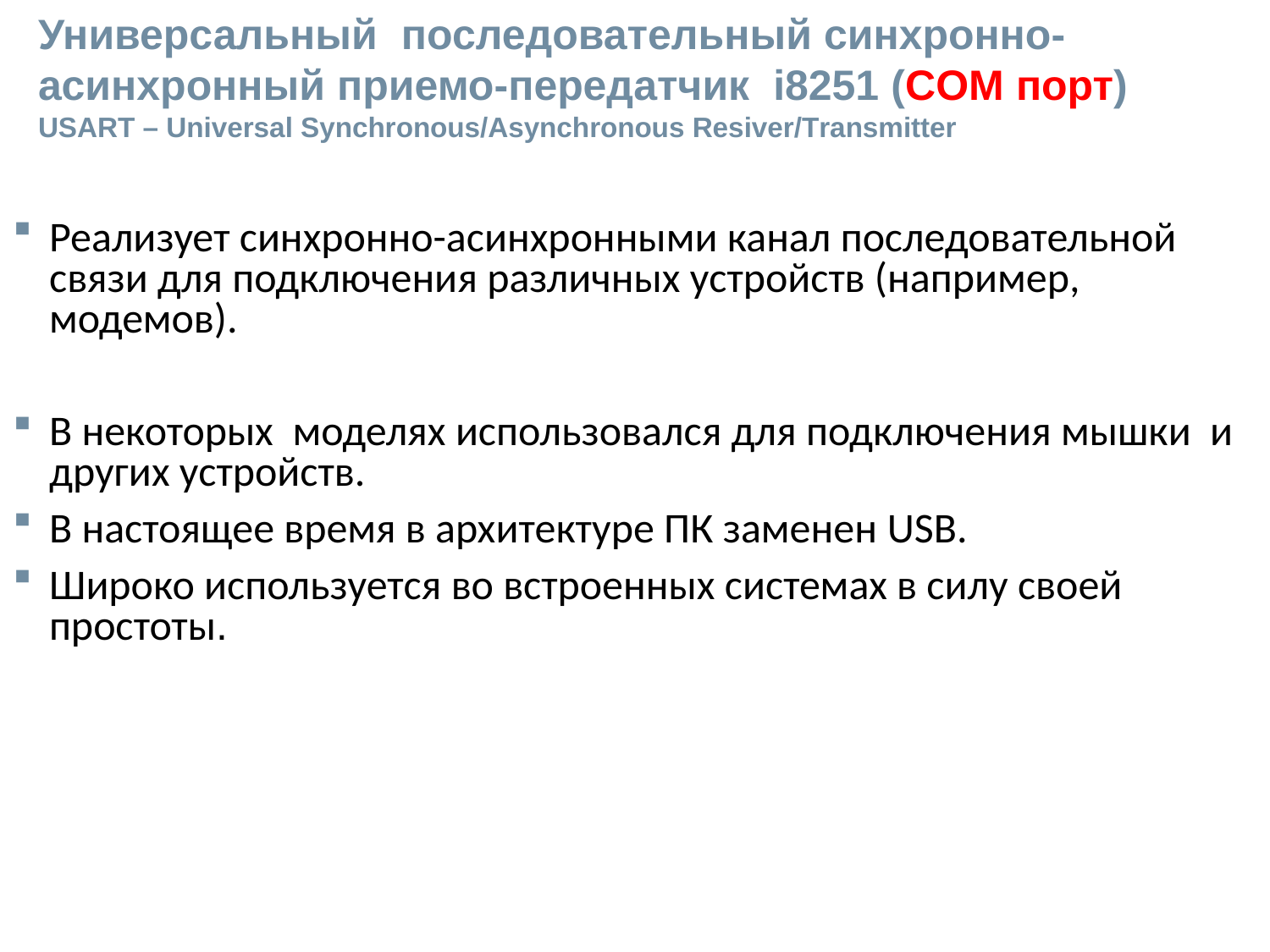

# Универсальный  последовательный синхронно-асинхронный приемо-передатчик  i8251 (COM порт) USART – Universal Synchronous/Asynchronous Resiver/Тransmitter

Реализует синхронно-асинхронными канал последовательной связи для подключения различных устройств (например, модемов).

В некоторых  моделях использовался для подключения мышки  и других устройств.
В настоящее время в архитектуре ПК заменен USB.
Широко используется во встроенных системах в силу своей простоты.